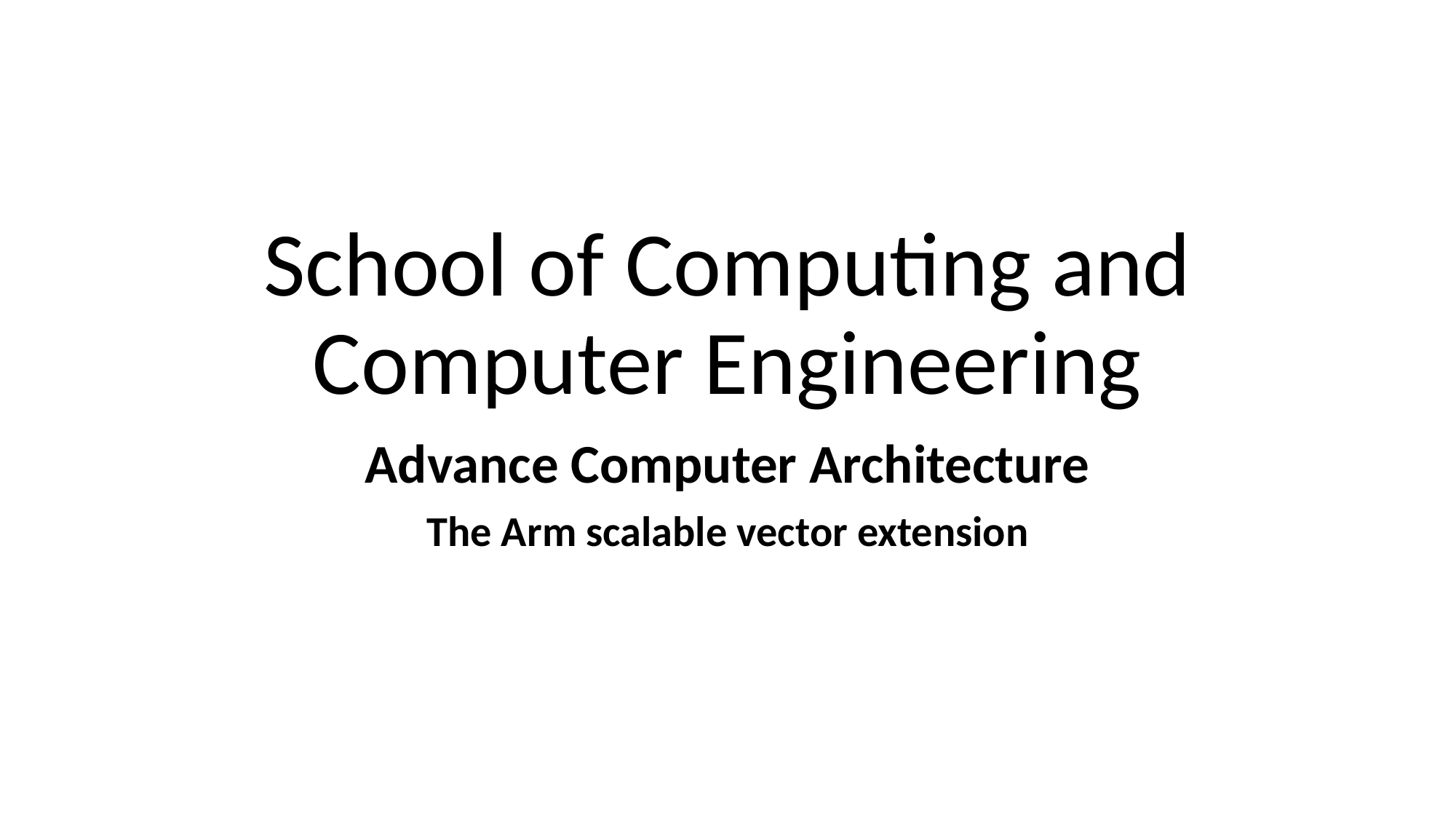

# School of Computing and Computer Engineering
Advance Computer Architecture
The Arm scalable vector extension